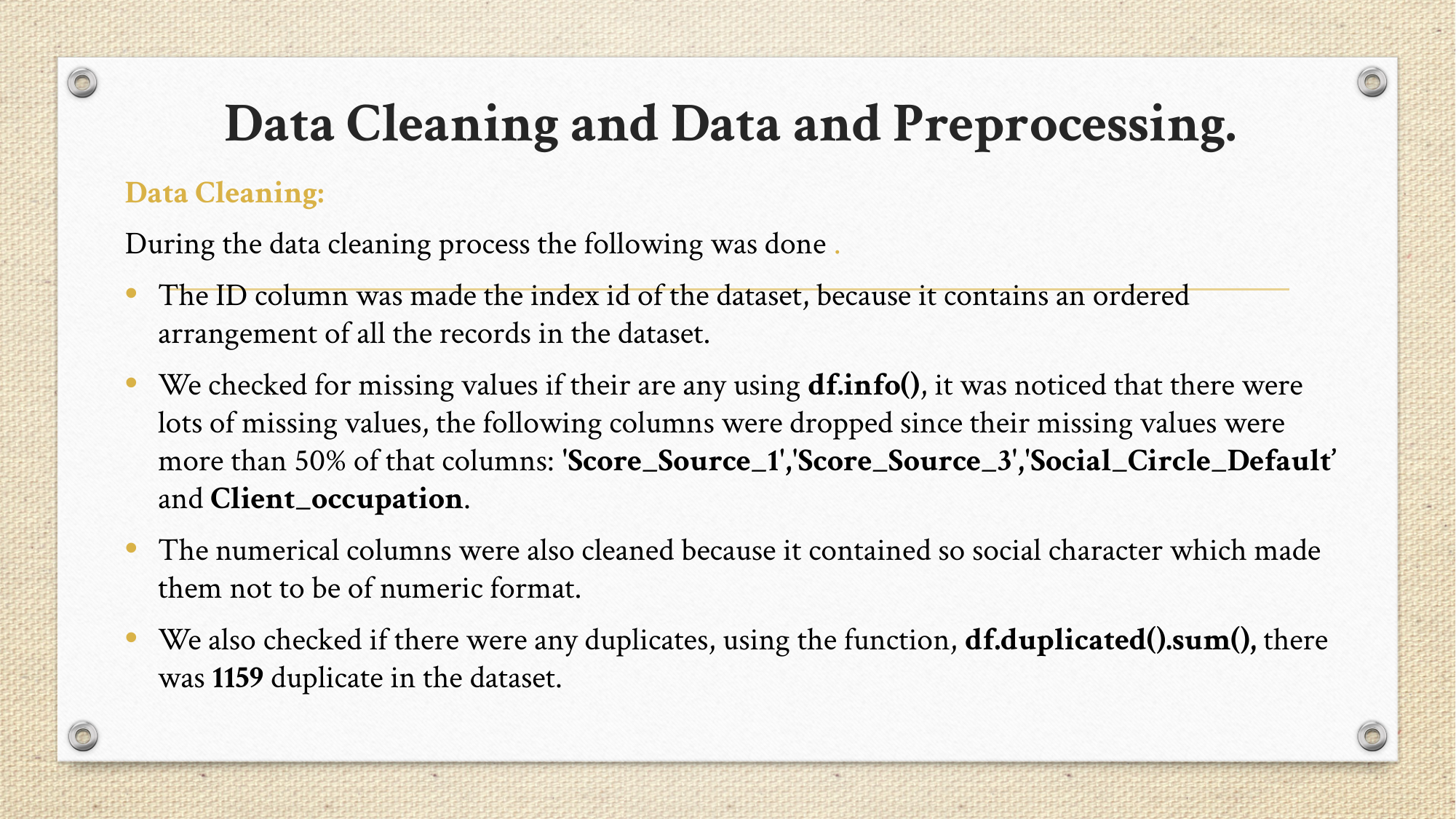

# Data Cleaning and Data and Preprocessing.
Data Cleaning:
During the data cleaning process the following was done .
The ID column was made the index id of the dataset, because it contains an ordered arrangement of all the records in the dataset.
We checked for missing values if their are any using df.info(), it was noticed that there were lots of missing values, the following columns were dropped since their missing values were more than 50% of that columns: 'Score_Source_1','Score_Source_3','Social_Circle_Default’ and Client_occupation.
The numerical columns were also cleaned because it contained so social character which made them not to be of numeric format.
We also checked if there were any duplicates, using the function, df.duplicated().sum(), there was 1159 duplicate in the dataset.